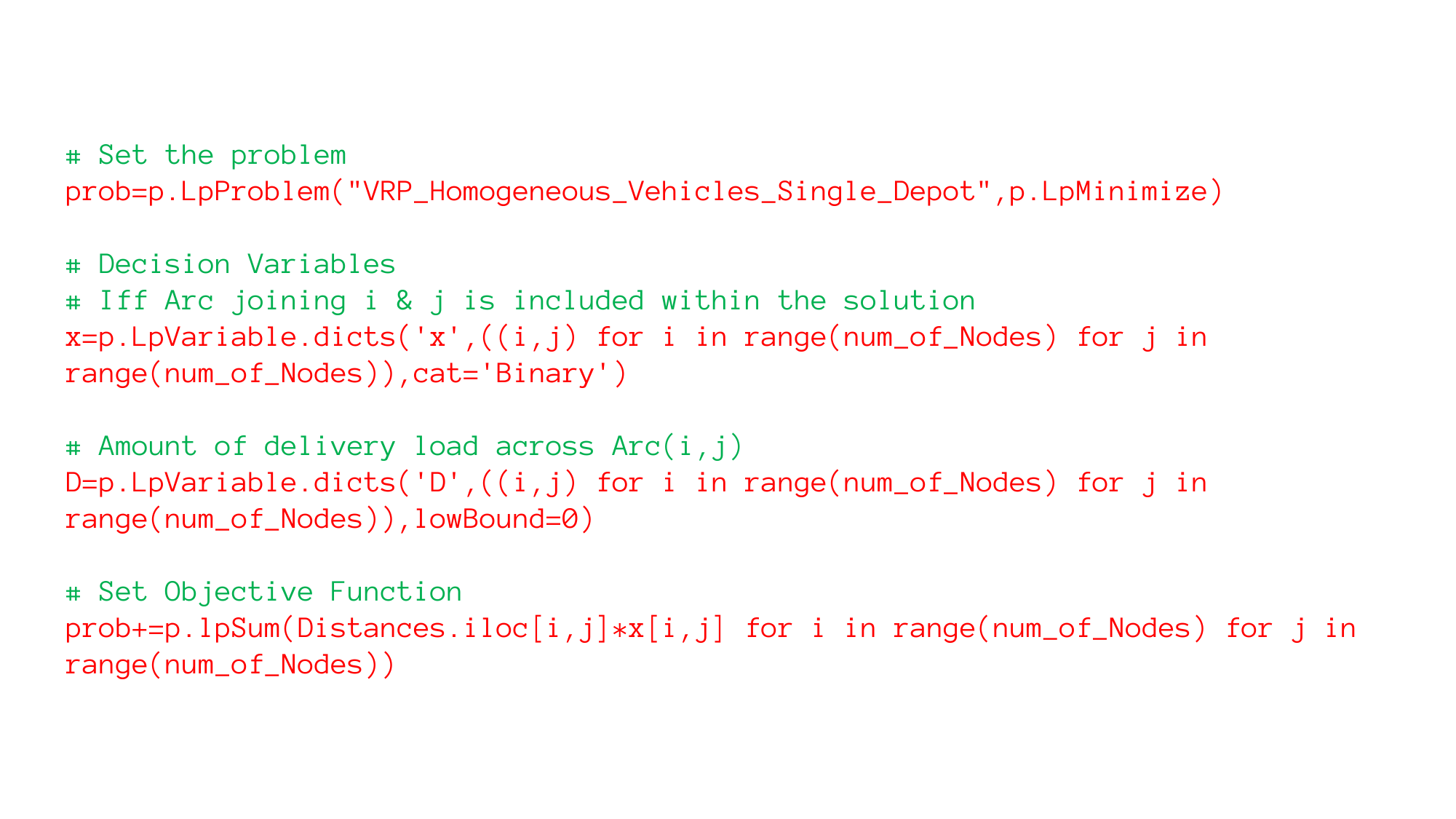

# Set the problem
prob=p.LpProblem("VRP_Homogeneous_Vehicles_Single_Depot",p.LpMinimize)
# Decision Variables
# Iff Arc joining i & j is included within the solution
x=p.LpVariable.dicts('x',((i,j) for i in range(num_of_Nodes) for j in range(num_of_Nodes)),cat='Binary')
# Amount of delivery load across Arc(i,j)
D=p.LpVariable.dicts('D',((i,j) for i in range(num_of_Nodes) for j in range(num_of_Nodes)),lowBound=0)
# Set Objective Function
prob+=p.lpSum(Distances.iloc[i,j]*x[i,j] for i in range(num_of_Nodes) for j in range(num_of_Nodes))